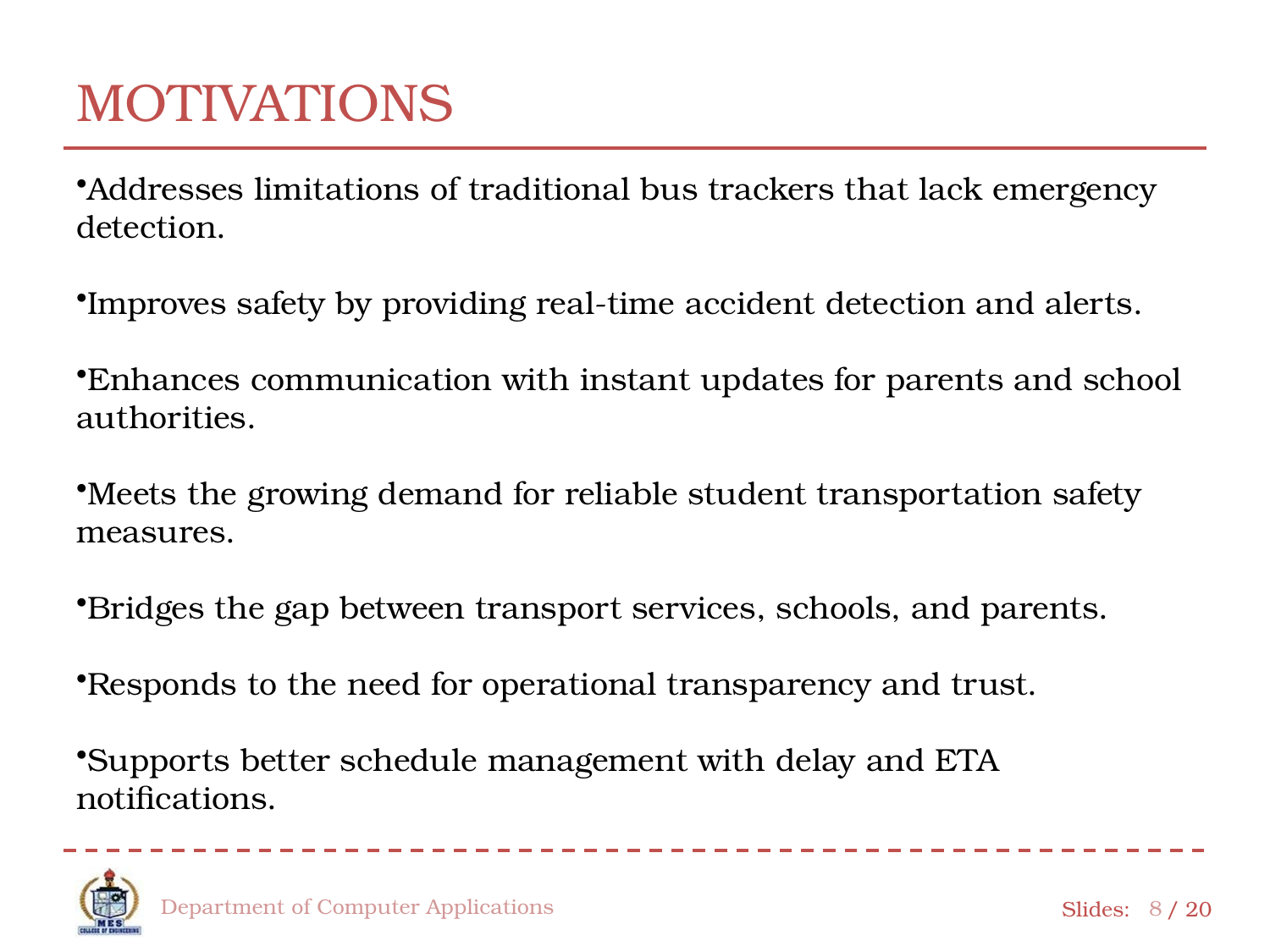

# MOTIVATIONS
Addresses limitations of traditional bus trackers that lack emergency detection.

Improves safety by providing real-time accident detection and alerts.

Enhances communication with instant updates for parents and school authorities.

Meets the growing demand for reliable student transportation safety measures.

Bridges the gap between transport services, schools, and parents.

Responds to the need for operational transparency and trust.

Supports better schedule management with delay and ETA notifications.
Department of Computer Applications
8